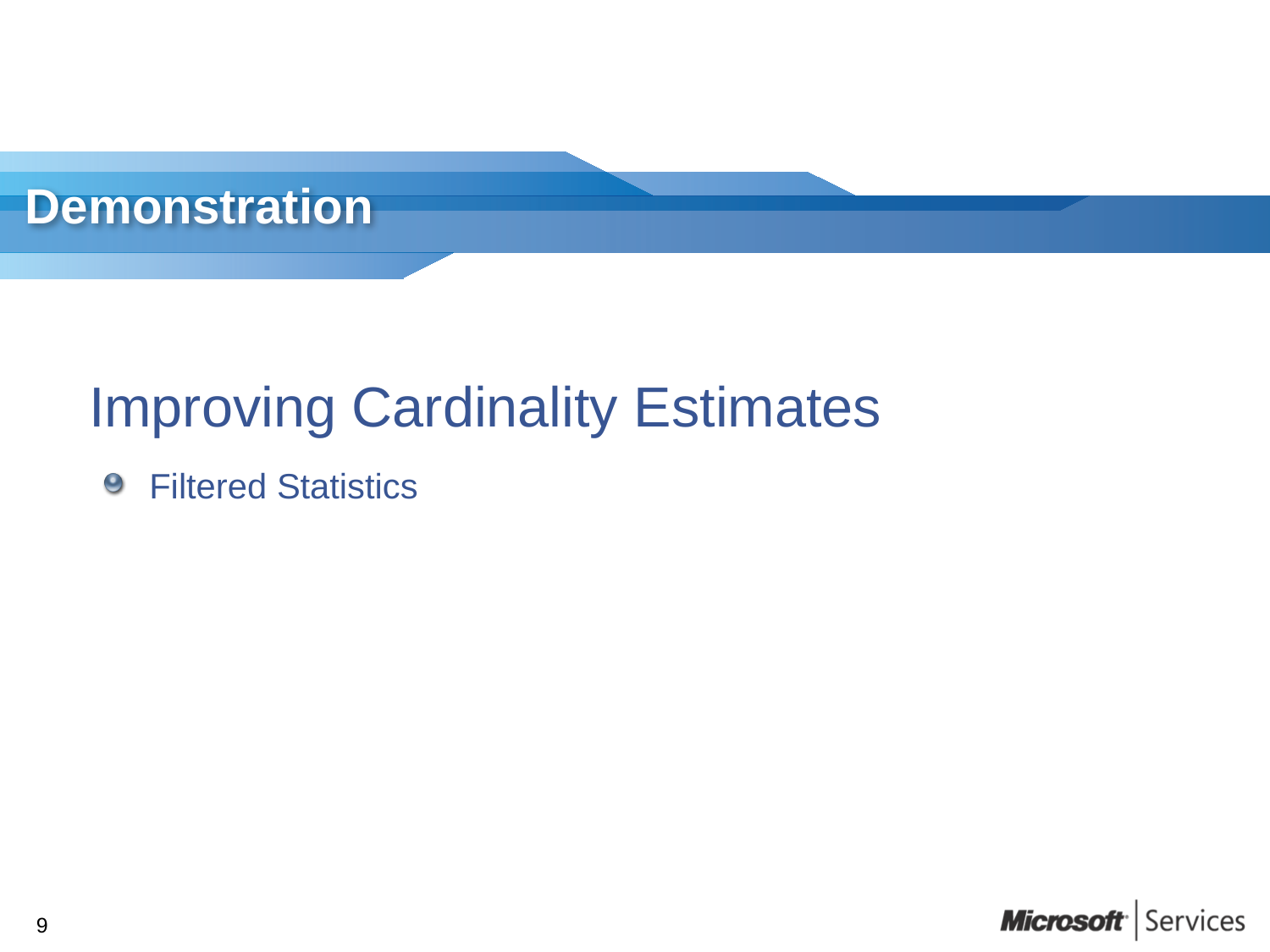

# Improving Cardinality Estimates
Filtered Statistics
9